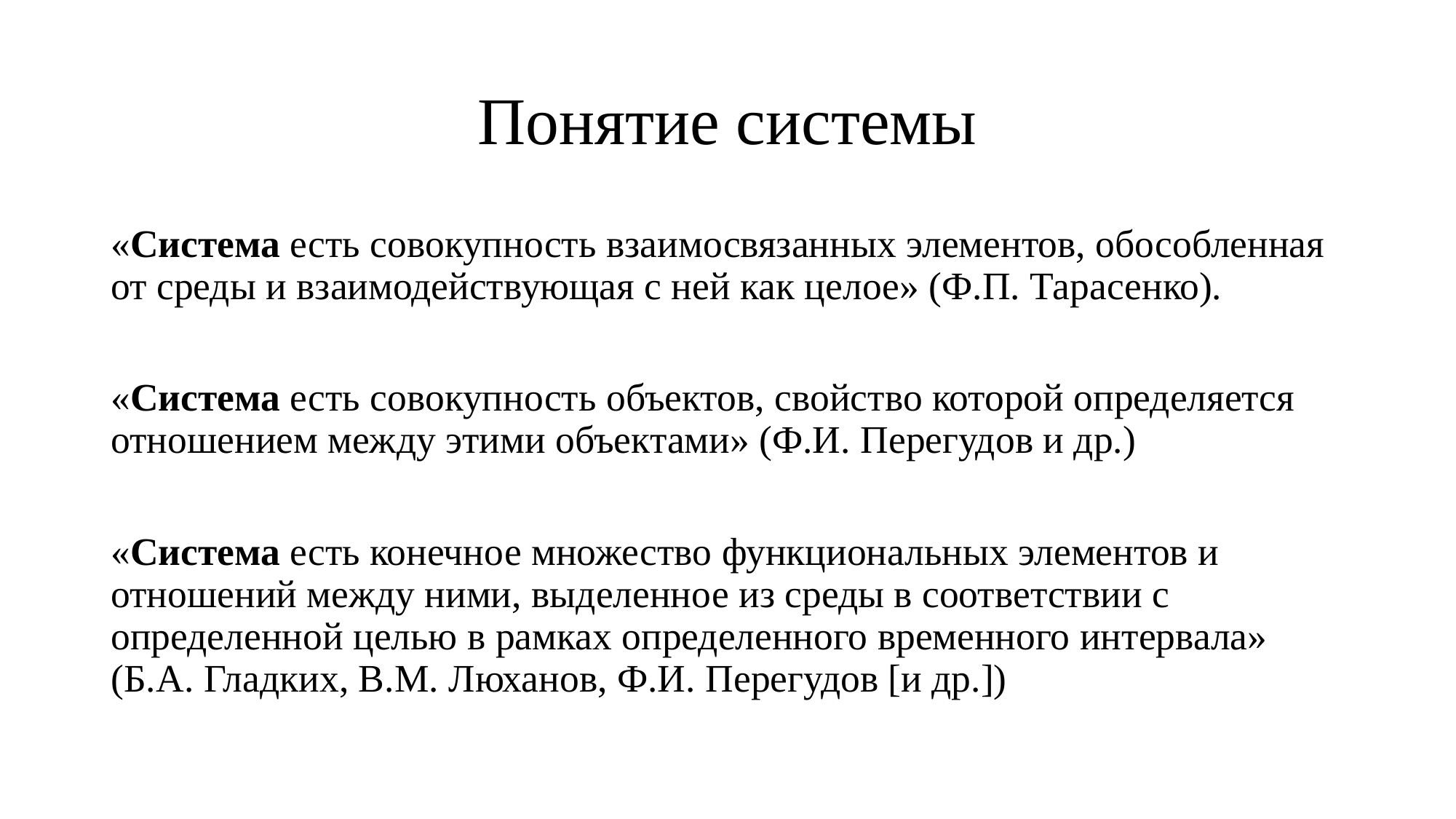

# Понятие системы
«Система есть совокупность взаимосвязанных элементов, обособленная от среды и взаимодействующая с ней как целое» (Ф.П. Тарасенко).

«Система есть совокупность объектов, свойство которой определяется отношением между этими объектами» (Ф.И. Перегудов и др.)

«Система есть конечное множество функциональных элементов и отношений между ними, выделенное из среды в соответствии с определенной целью в рамках определенного временного интервала»  (Б.А. Гладких, В.М. Люханов, Ф.И. Перегудов [и др.])